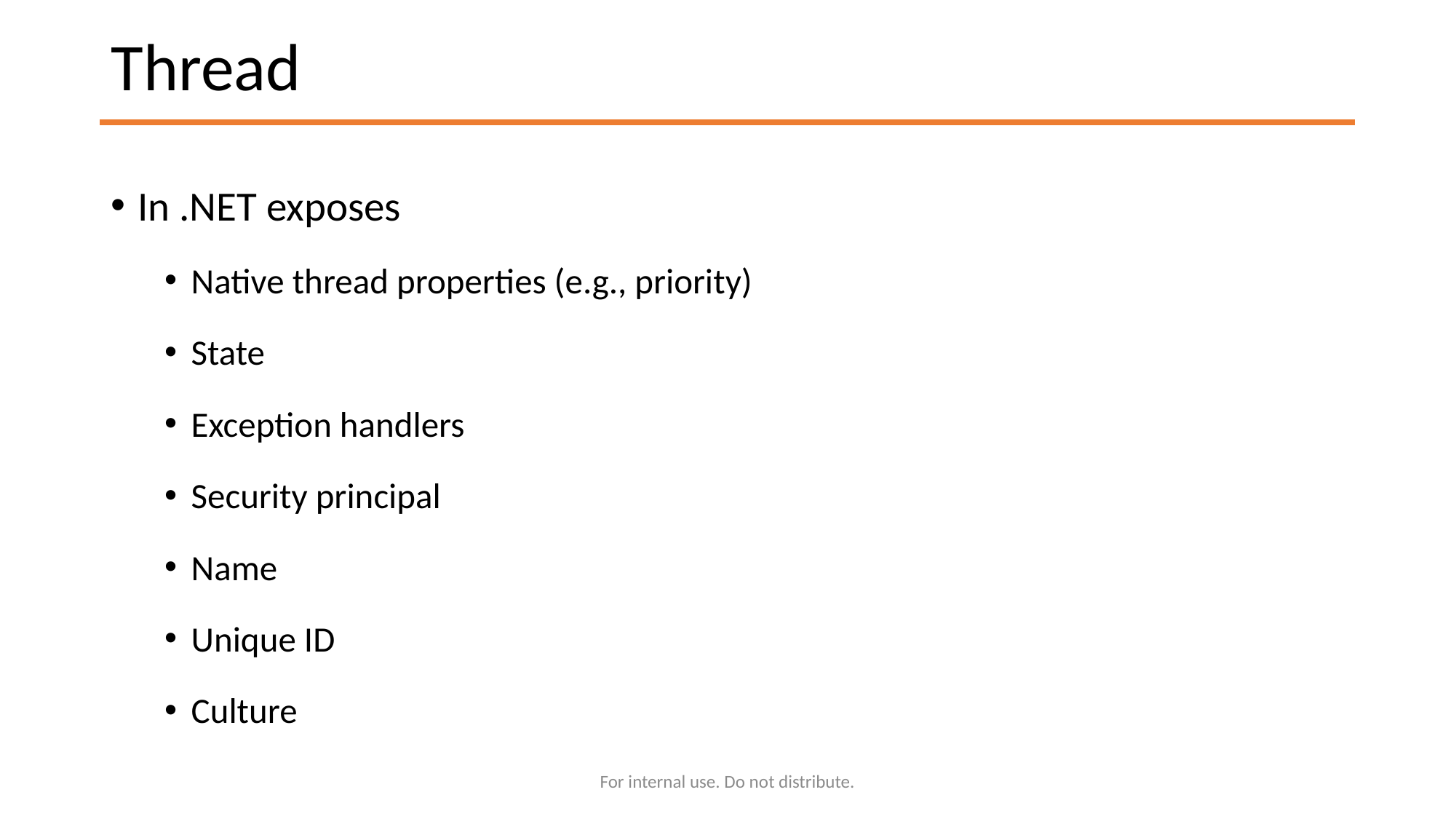

# Thread
In .NET exposes
Native thread properties (e.g., priority)
State
Exception handlers
Security principal
Name
Unique ID
Culture

For internal use. Do not distribute.